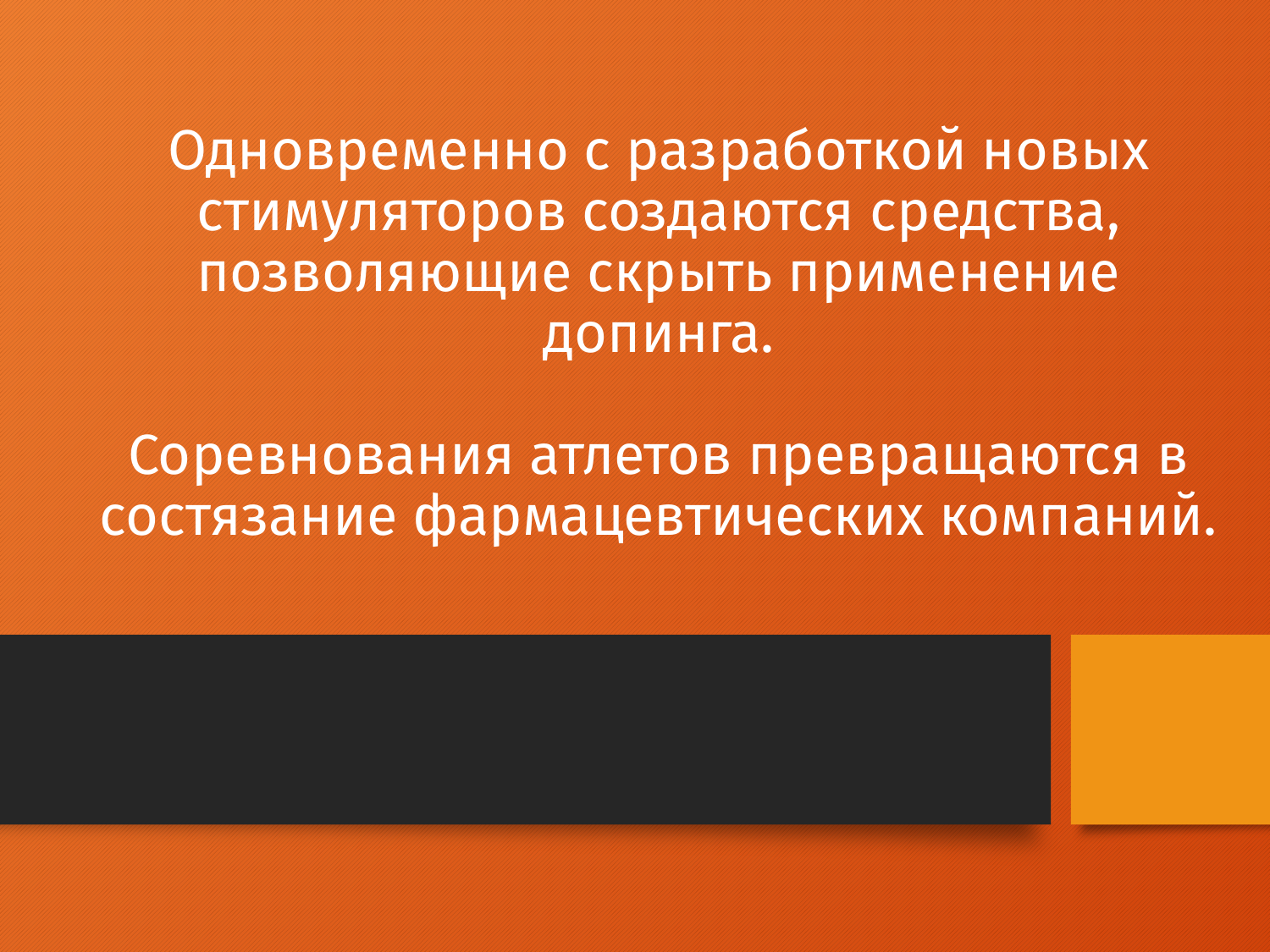

# Одновременно с разработкой новых стимуляторов создаются средства, позволяющие скрыть применение допинга. Соревнования атлетов превращаются в состязание фармацевтических компаний.